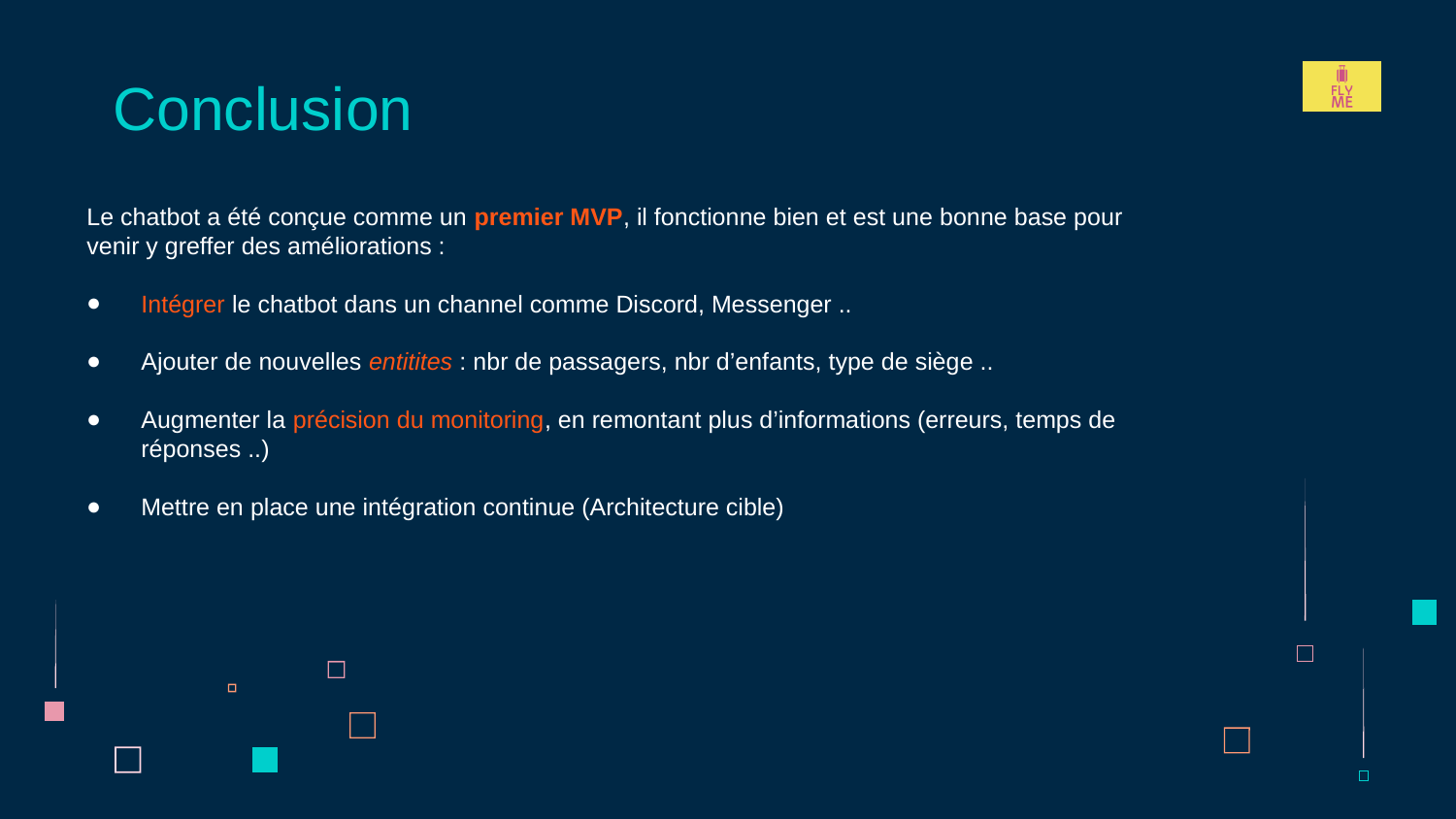

# Conclusion

Le chatbot a été conçue comme un premier MVP, il fonctionne bien et est une bonne base pour venir y greffer des améliorations :

Intégrer le chatbot dans un channel comme Discord, Messenger ..

Ajouter de nouvelles entitites : nbr de passagers, nbr d’enfants, type de siège ..

Augmenter la précision du monitoring, en remontant plus d’informations (erreurs, temps de réponses ..)

Mettre en place une intégration continue (Architecture cible)